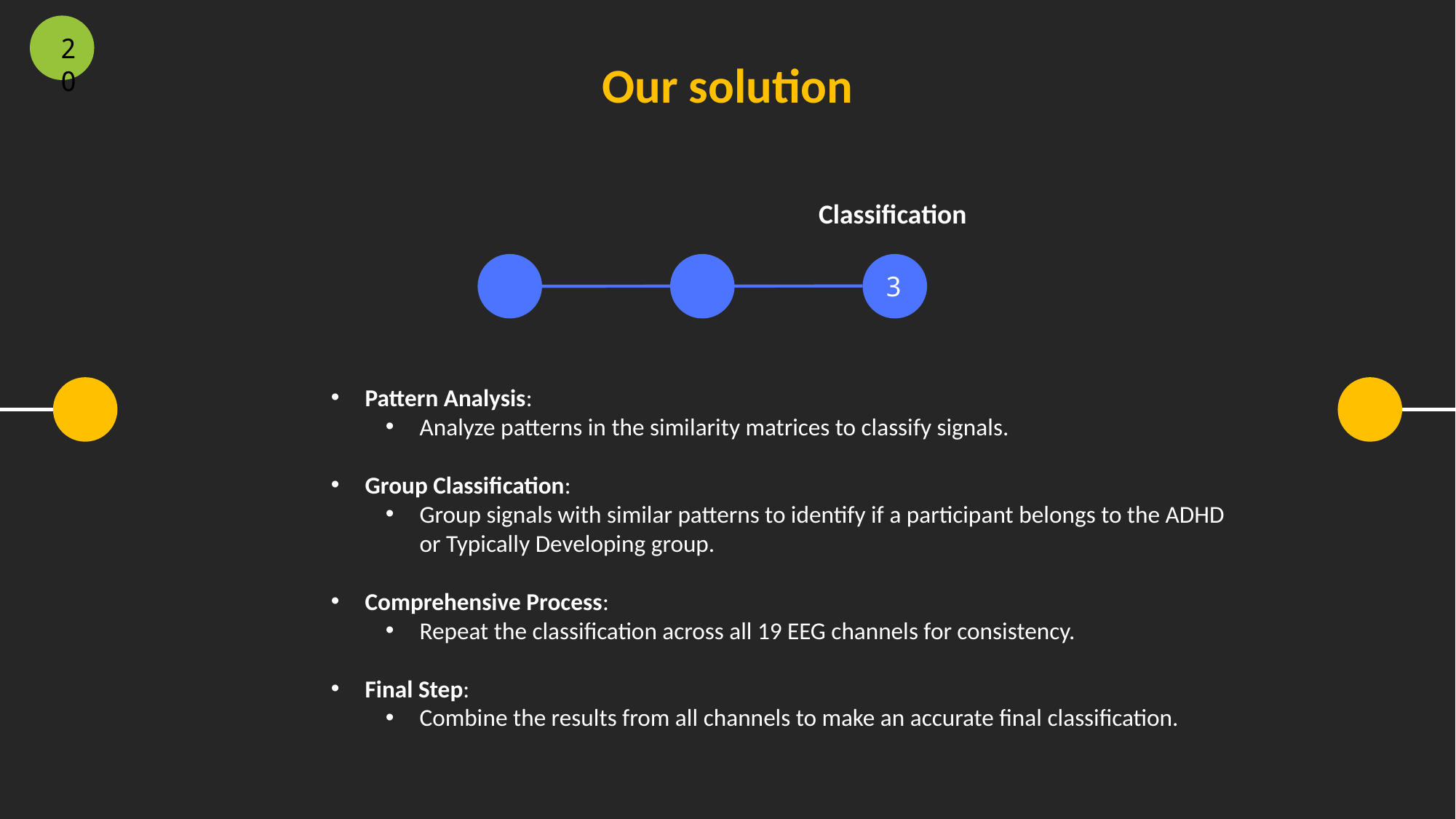

20
Our solution
Classification

3

Pattern Analysis:
Analyze patterns in the similarity matrices to classify signals.

Group Classification:
Group signals with similar patterns to identify if a participant belongs to the ADHD or Typically Developing group.

Comprehensive Process:
Repeat the classification across all 19 EEG channels for consistency.

Final Step:
Combine the results from all channels to make an accurate final classification.